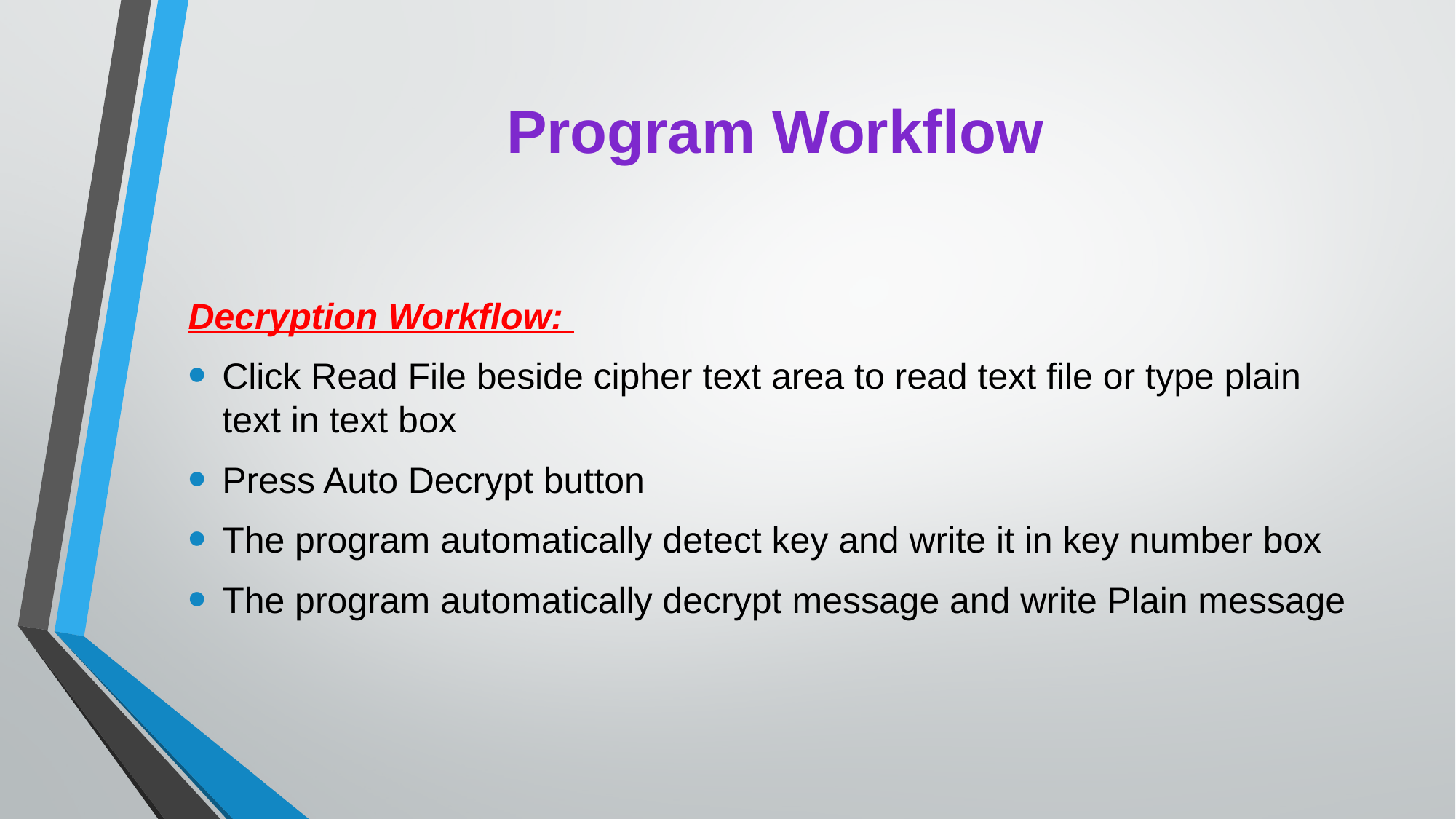

# Program Workflow
Decryption Workflow:
Click Read File beside cipher text area to read text file or type plain text in text box
Press Auto Decrypt button
The program automatically detect key and write it in key number box
The program automatically decrypt message and write Plain message